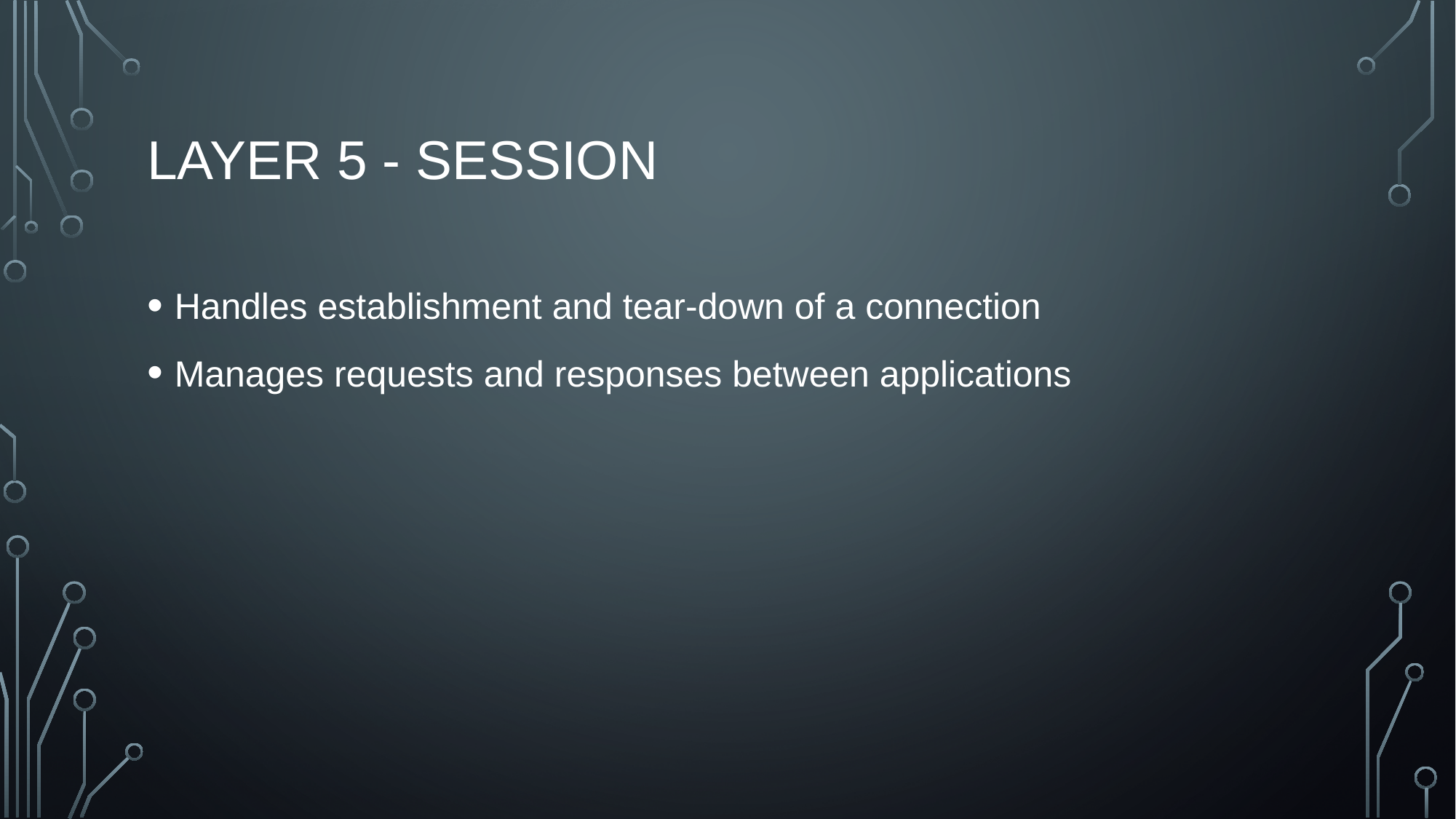

# Layer 5 - Session
Handles establishment and tear-down of a connection
Manages requests and responses between applications